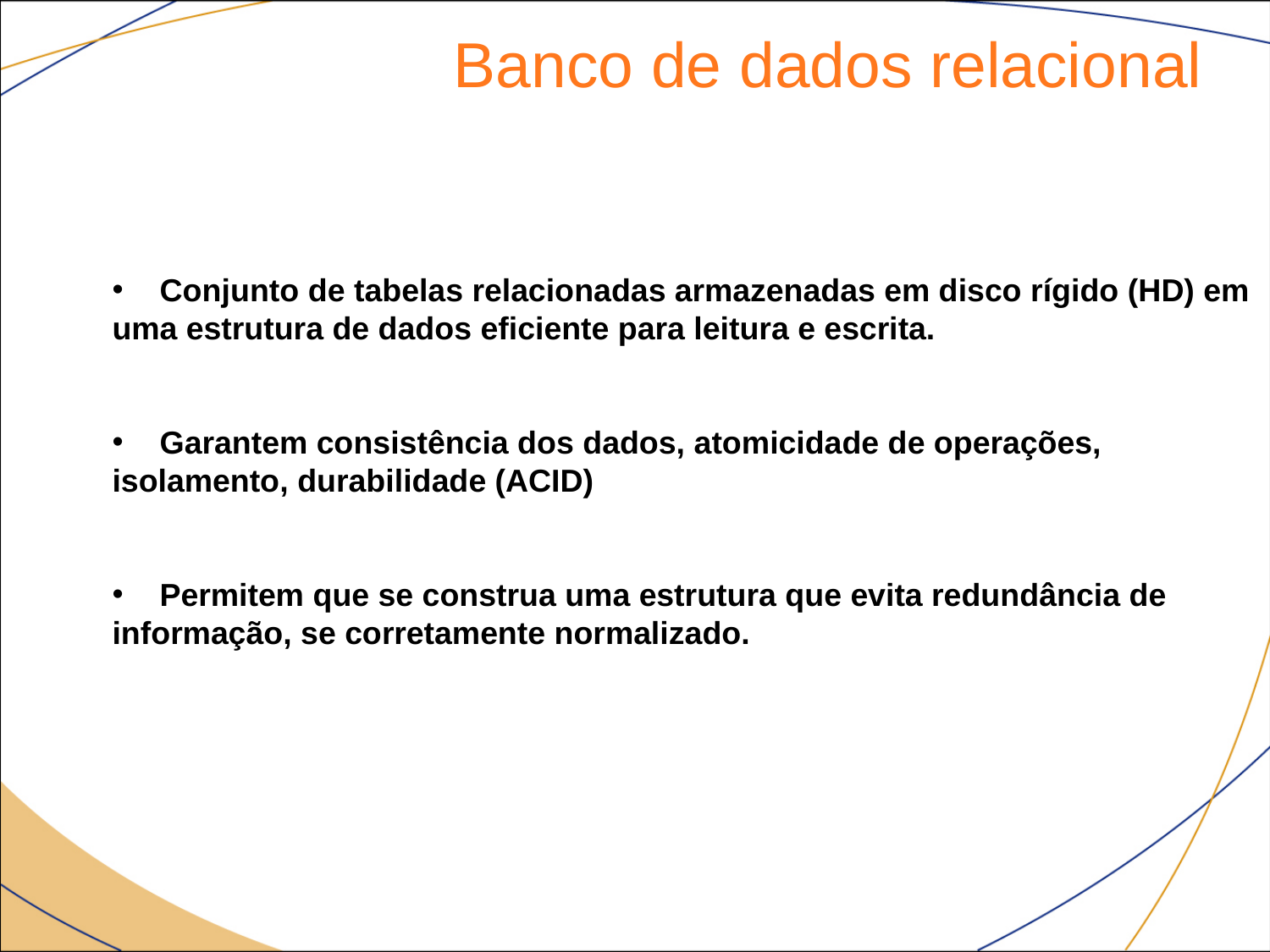

Banco de dados relacional

Conjunto de tabelas relacionadas armazenadas em disco rígido (HD) em
uma estrutura de dados eficiente para leitura e escrita.

Garantem consistência dos dados, atomicidade de operações,
isolamento, durabilidade (ACID)

Permitem que se construa uma estrutura que evita redundância de
informação, se corretamente normalizado.